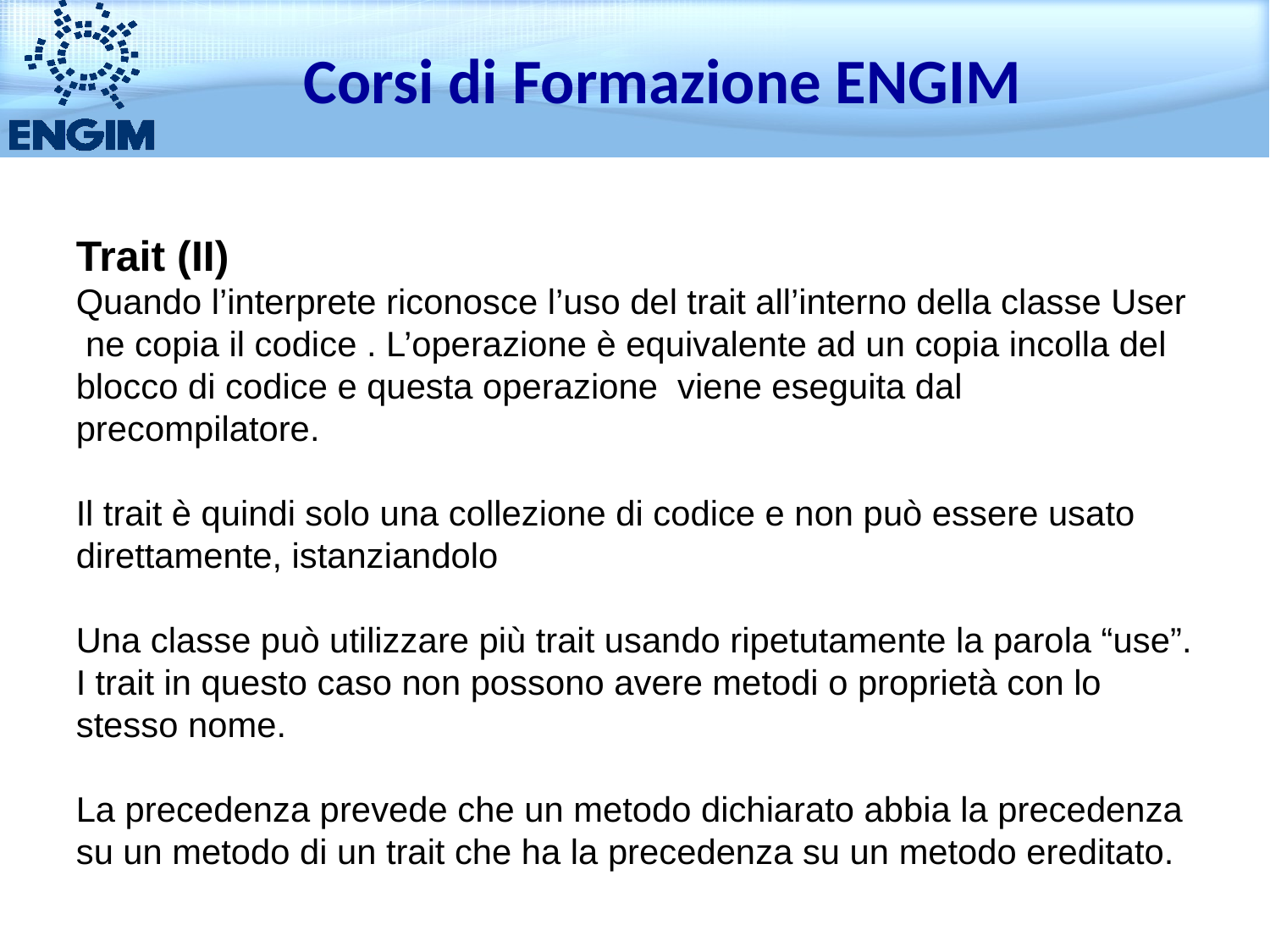

Corsi di Formazione ENGIM
Trait (II)
Quando l’interprete riconosce l’uso del trait all’interno della classe User  ne copia il codice . L’operazione è equivalente ad un copia incolla del blocco di codice e questa operazione  viene eseguita dal precompilatore.

Il trait è quindi solo una collezione di codice e non può essere usato direttamente, istanziandolo

Una classe può utilizzare più trait usando ripetutamente la parola “use”. I trait in questo caso non possono avere metodi o proprietà con lo stesso nome.

La precedenza prevede che un metodo dichiarato abbia la precedenza su un metodo di un trait che ha la precedenza su un metodo ereditato.